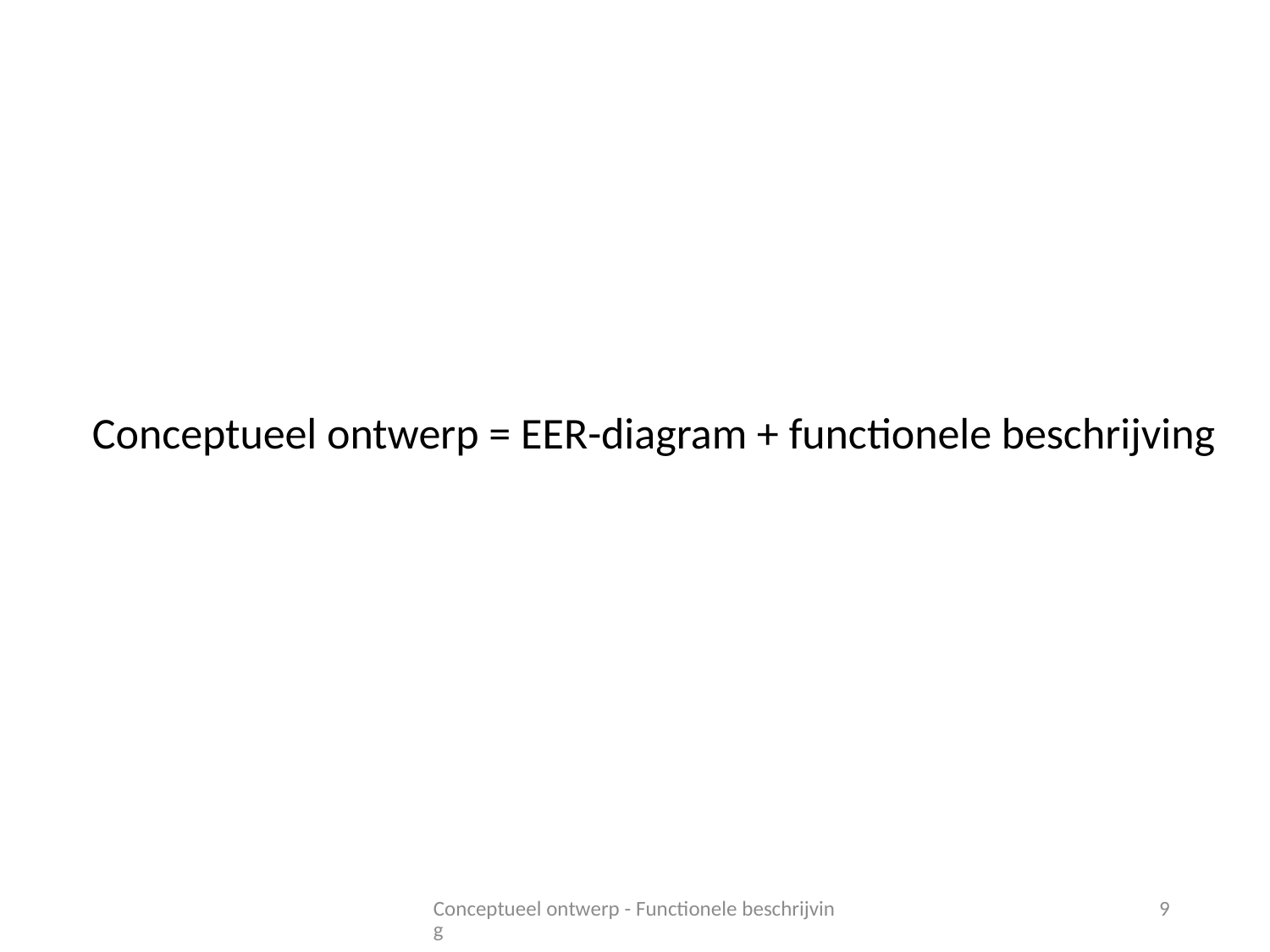

Conceptueel ontwerp = EER-diagram + functionele beschrijving
Conceptueel ontwerp - Functionele beschrijving
9